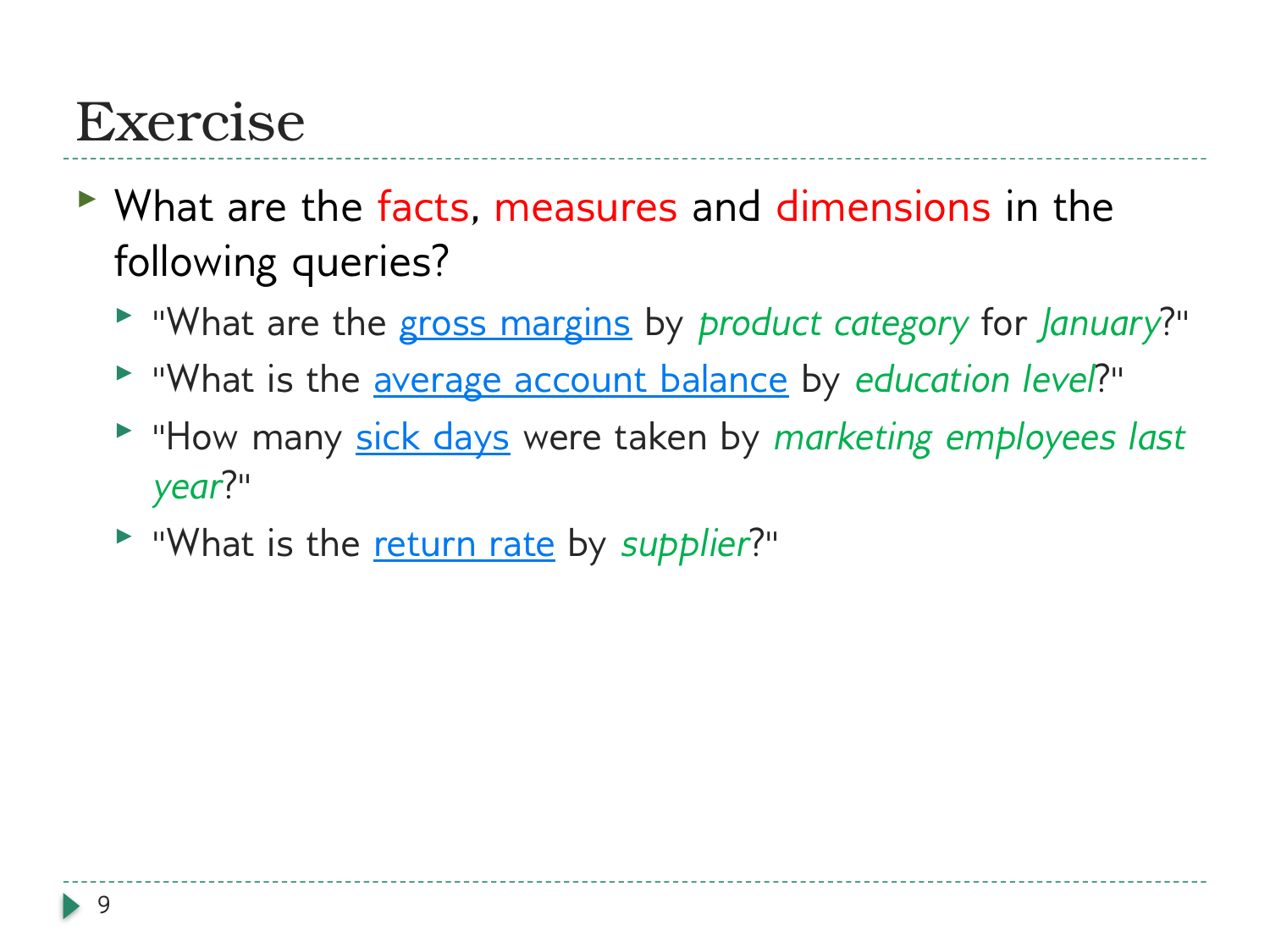

# Exercise
What are the facts, measures and dimensions in the following queries?
"What are the gross margins by product category for January?"
"What is the average account balance by education level?"
"How many sick days were taken by marketing employees last year?"
"What is the return rate by supplier?"
9